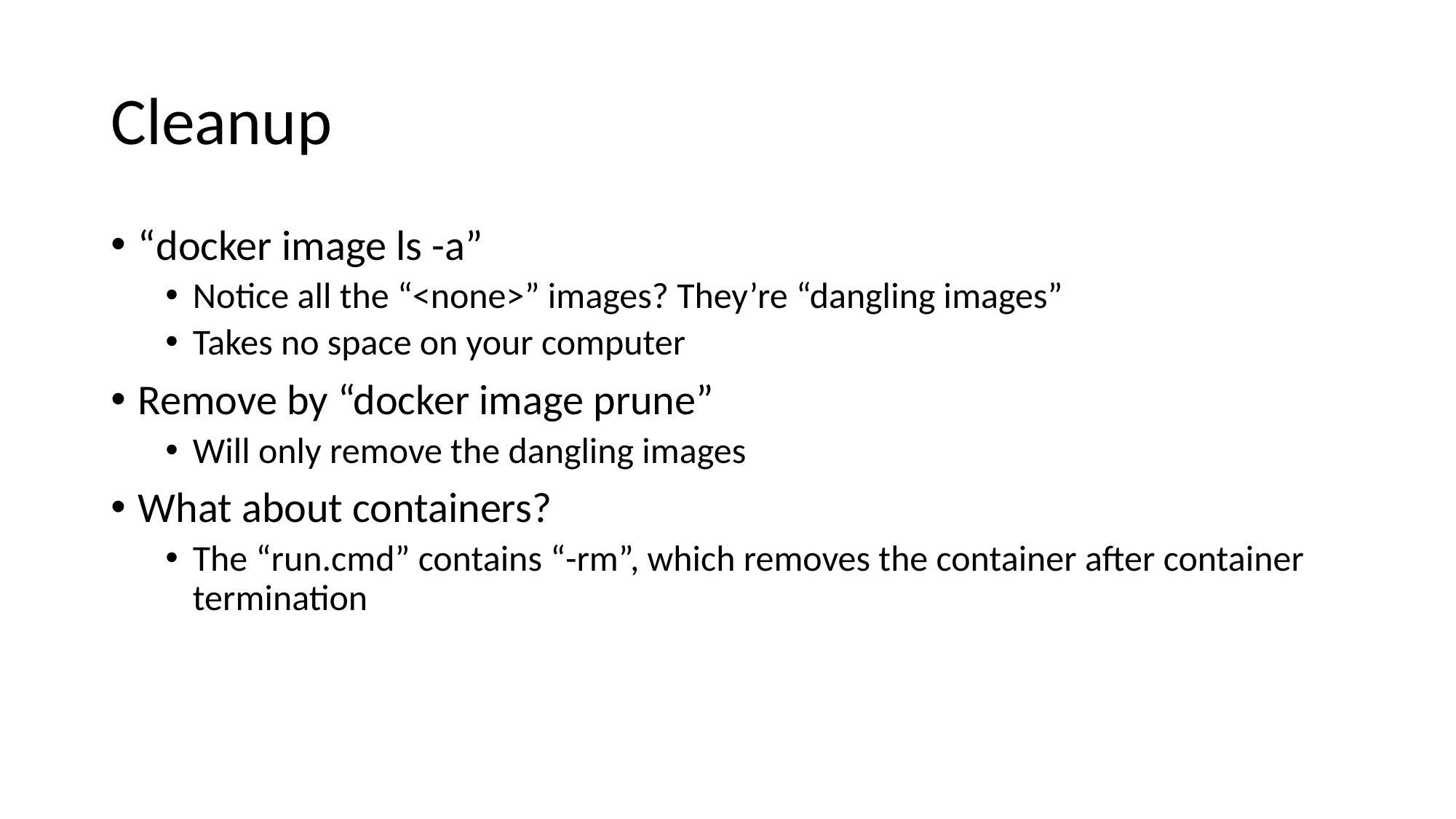

# Cleanup
“docker image ls -a”
Notice all the “<none>” images? They’re “dangling images”
Takes no space on your computer
Remove by “docker image prune”
Will only remove the dangling images
What about containers?
The “run.cmd” contains “-rm”, which removes the container after container termination